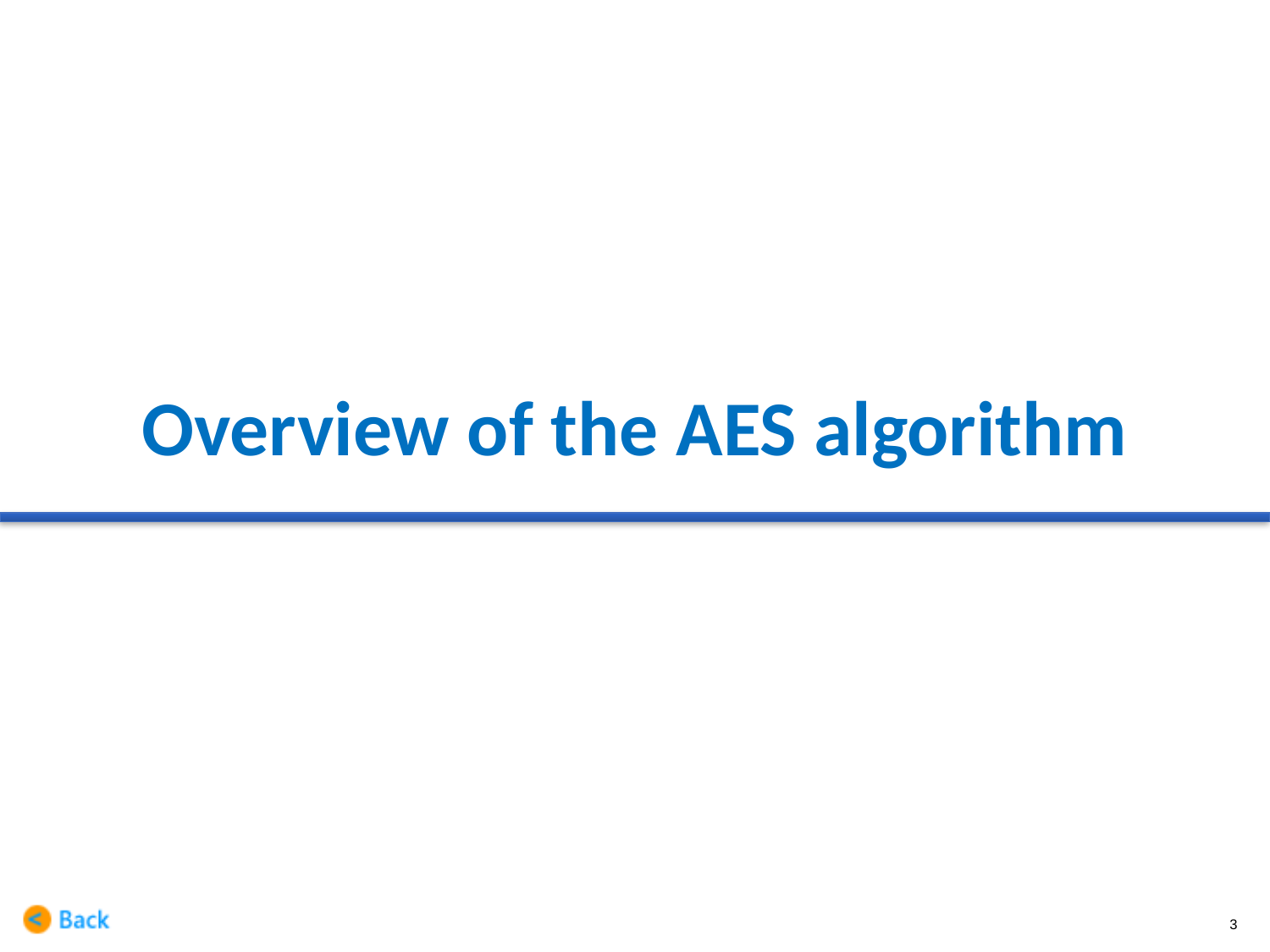

# Overview of the AES algorithm
3